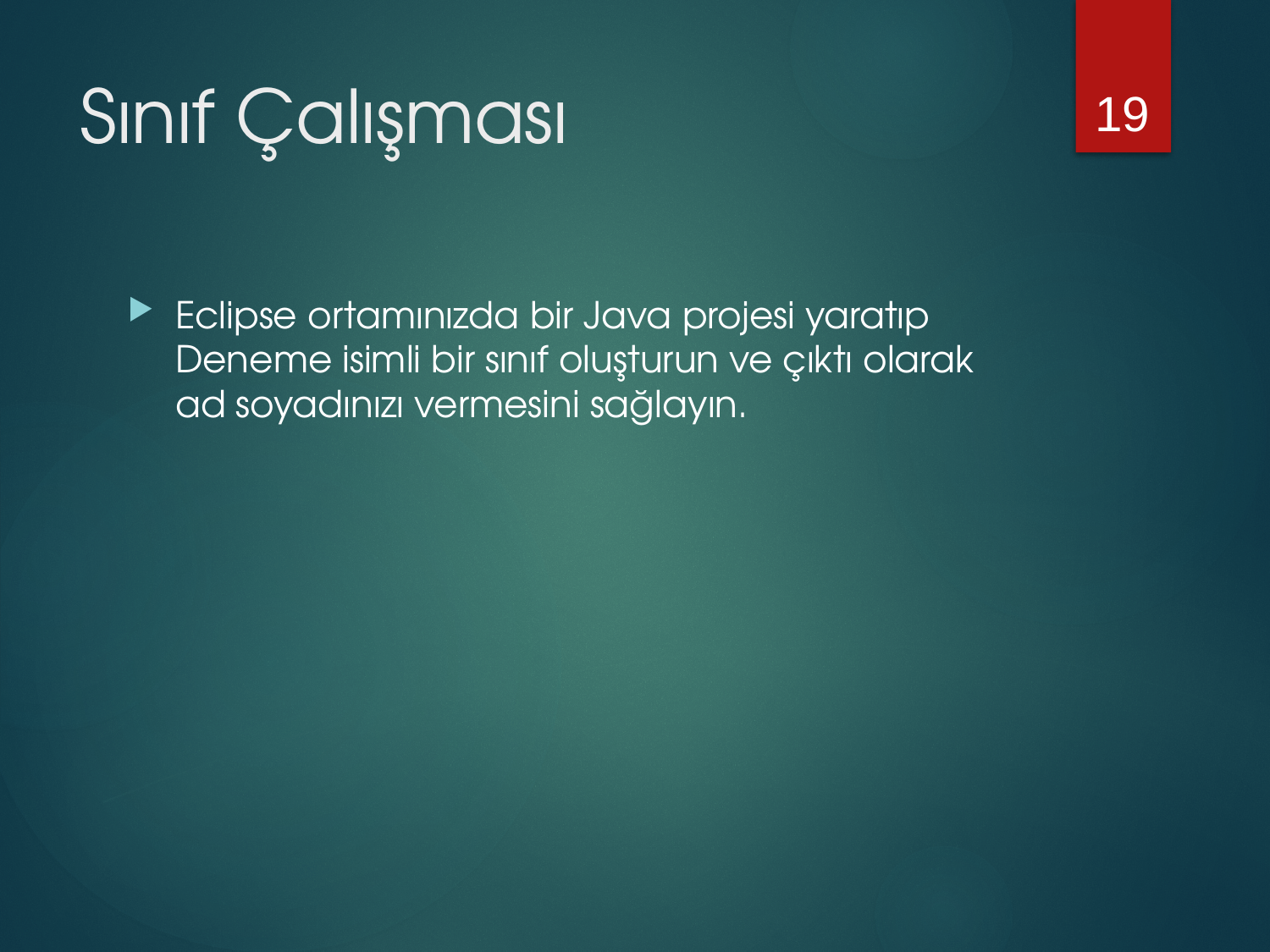

19
# Sınıf Çalışması
Eclipse ortamınızda bir Java projesi yaratıp Deneme isimli bir sınıf oluşturun ve çıktı olarak ad soyadınızı vermesini sağlayın.